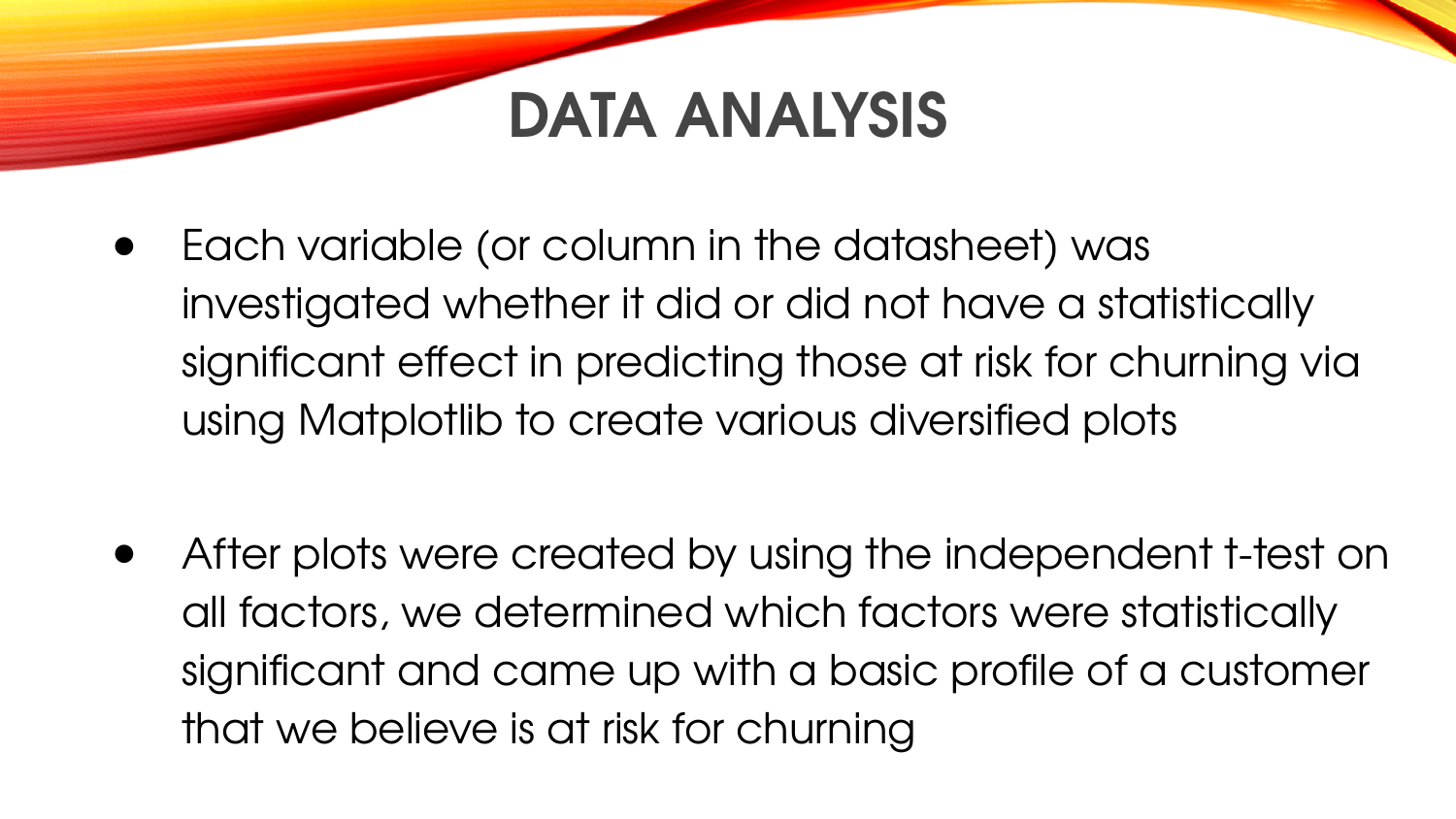

# Data Analysis

Each variable (or column in the datasheet) was investigated whether it did or did not have a statistically significant effect in predicting those at risk for churning via using Matplotlib to create various diversified plots

After plots were created by using the independent t-test on all factors, we determined which factors were statistically significant and came up with a basic profile of a customer that we believe is at risk for churning